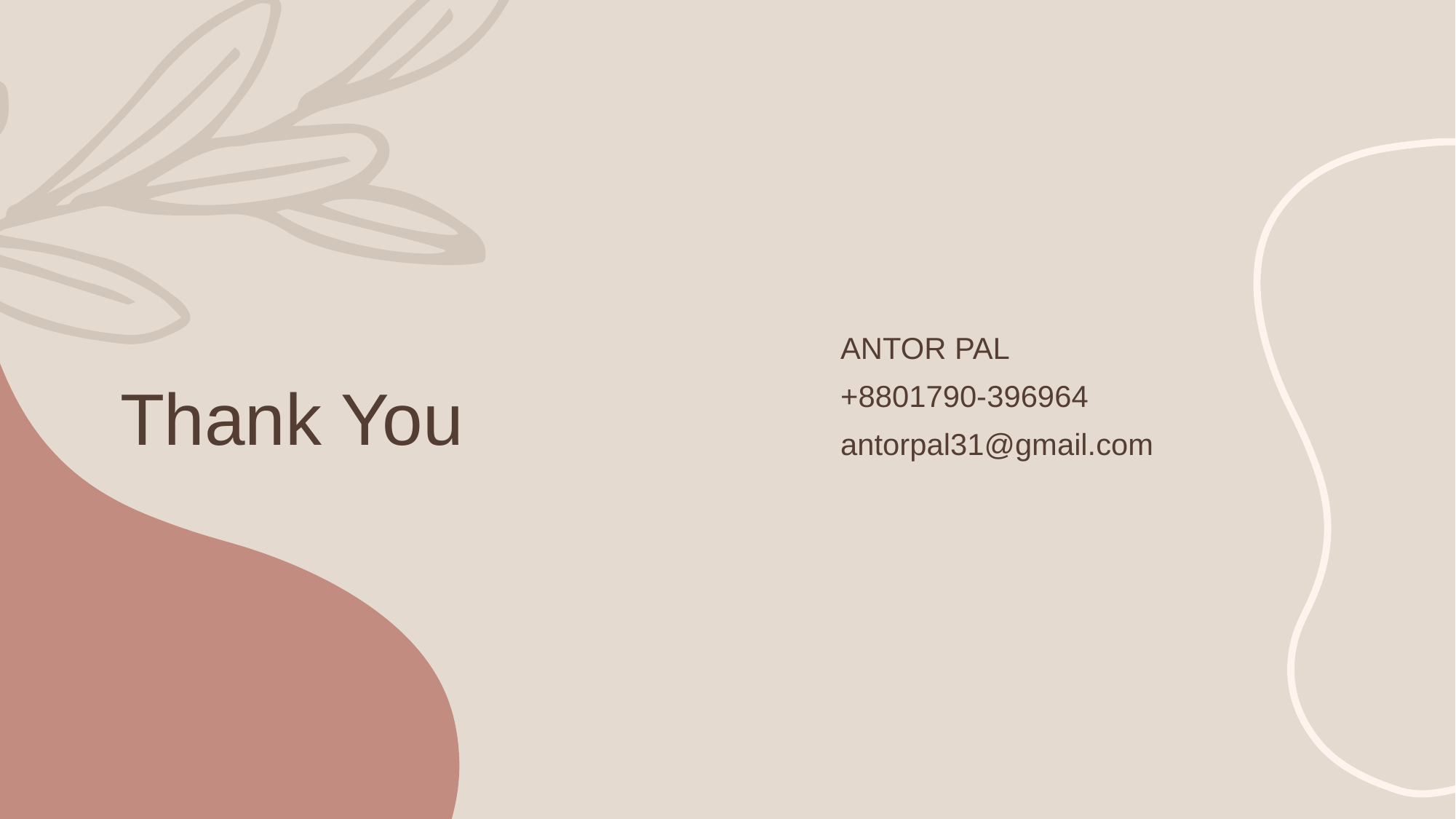

# Thank You
ANTOR PAL
+8801790-396964
antorpal31@gmail.com